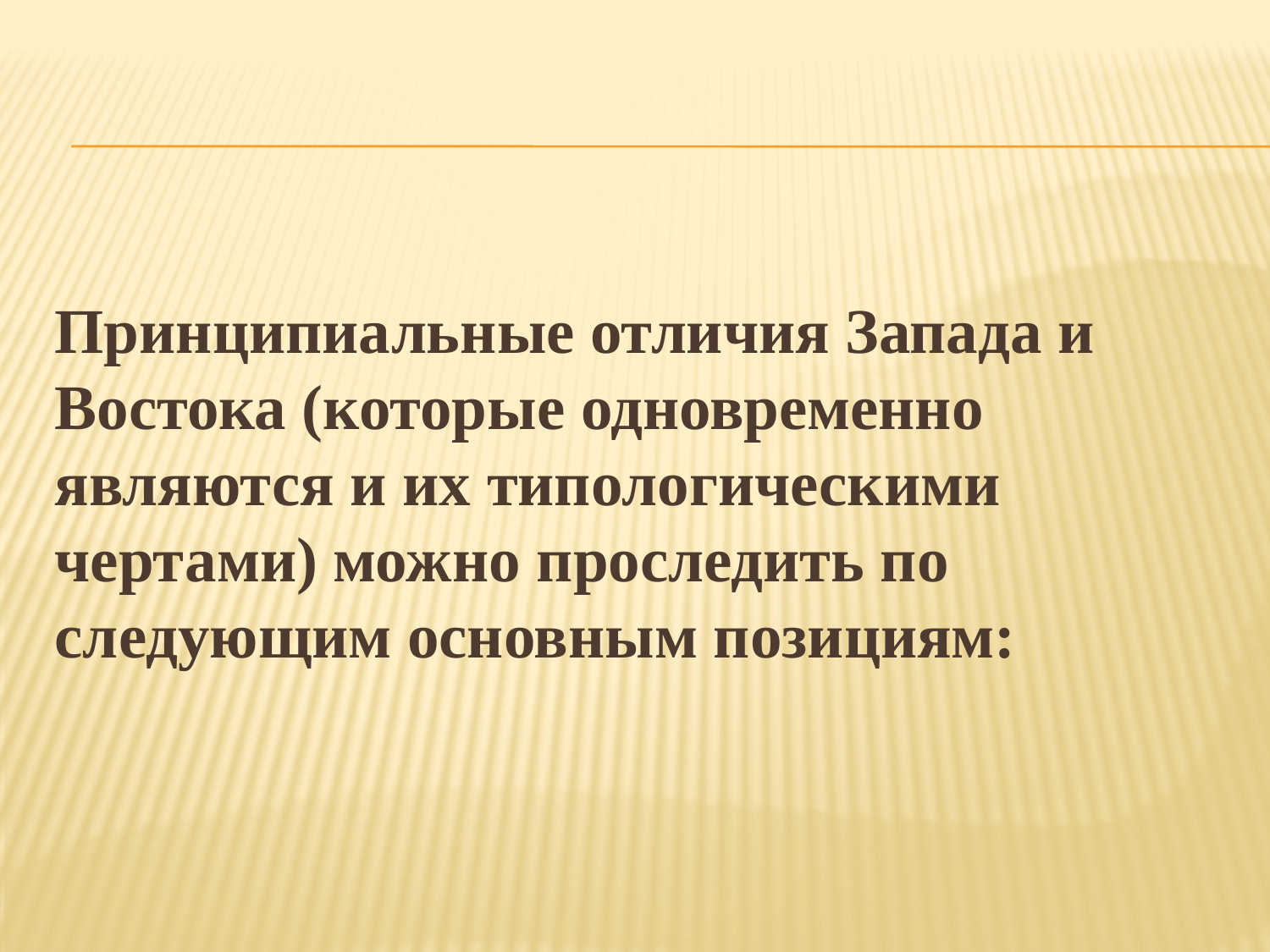

#
Принципиальные отличия Запада и Востока (ко­торые одновременно являются и их типологическими чертами) можно проследить по следующим основным позициям: